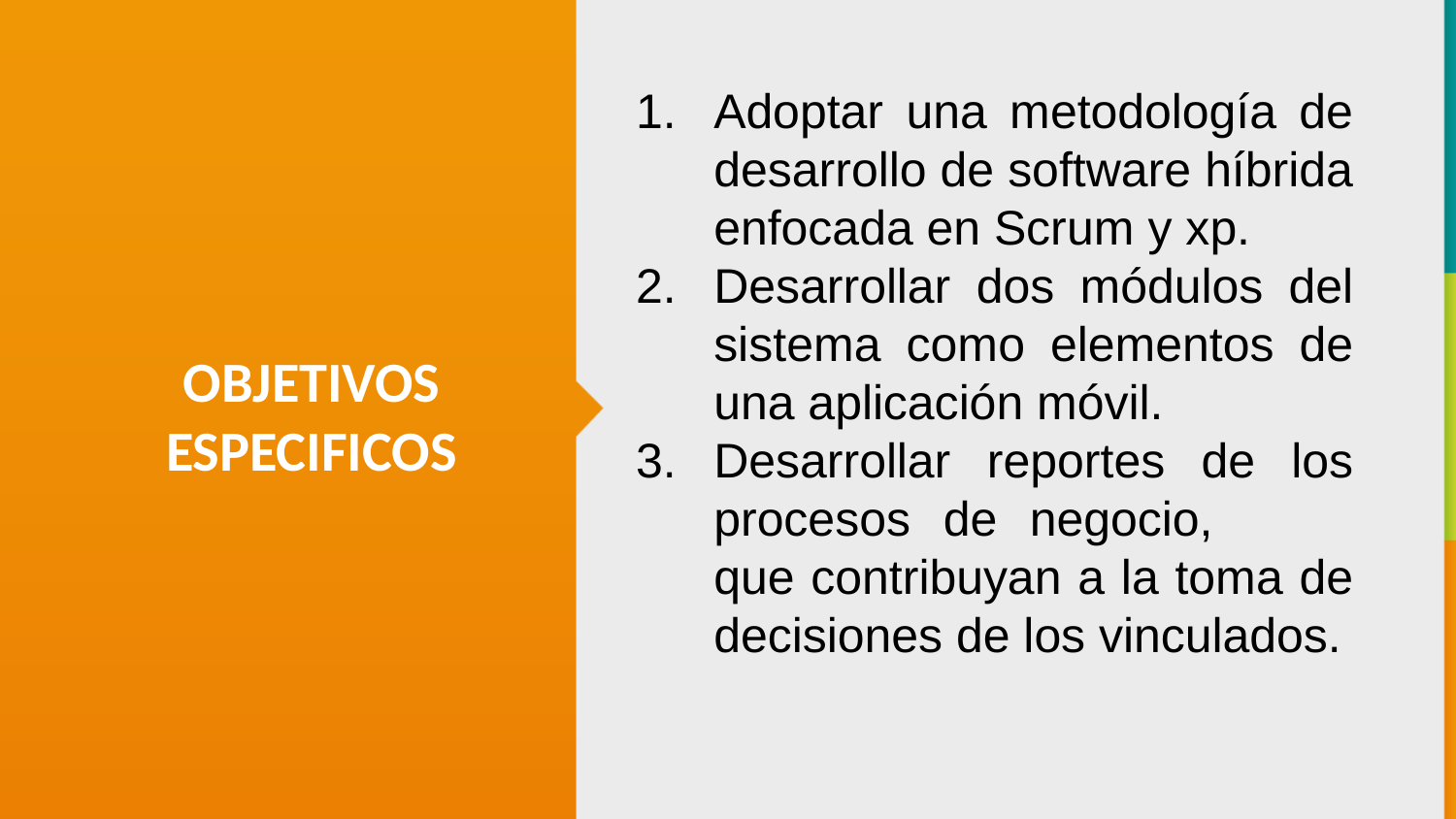

Adoptar una metodología de desarrollo de software híbrida enfocada en Scrum y xp.
Desarrollar dos módulos del sistema como elementos de una aplicación móvil.
Desarrollar reportes de los procesos de negocio, 	que contribuyan a la toma de decisiones de los vinculados.
OBJETIVOS ESPECIFICOS